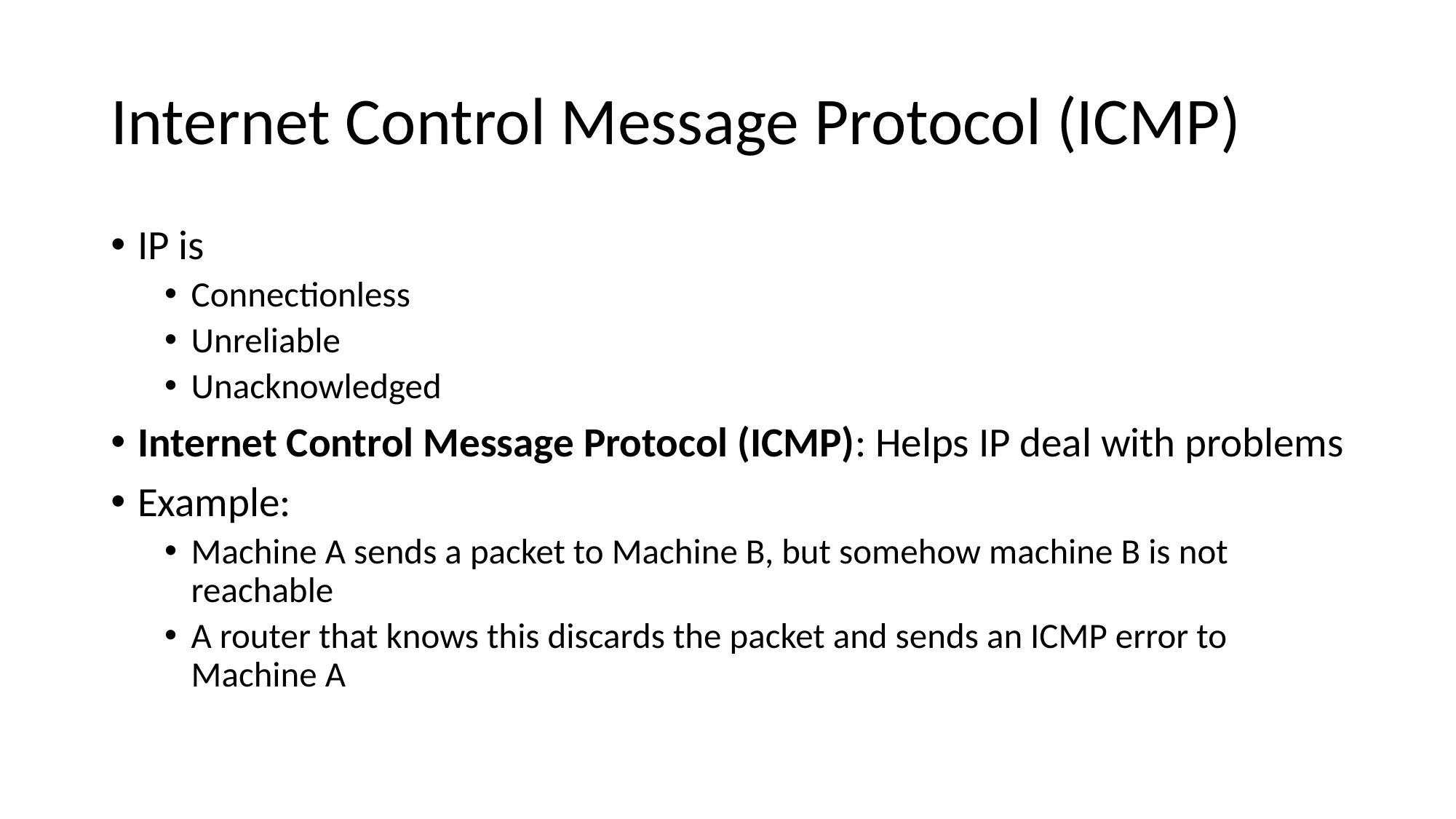

# Internet Control Message Protocol (ICMP)
IP is
Connectionless
Unreliable
Unacknowledged
Internet Control Message Protocol (ICMP): Helps IP deal with problems
Example:
Machine A sends a packet to Machine B, but somehow machine B is not reachable
A router that knows this discards the packet and sends an ICMP error to Machine A